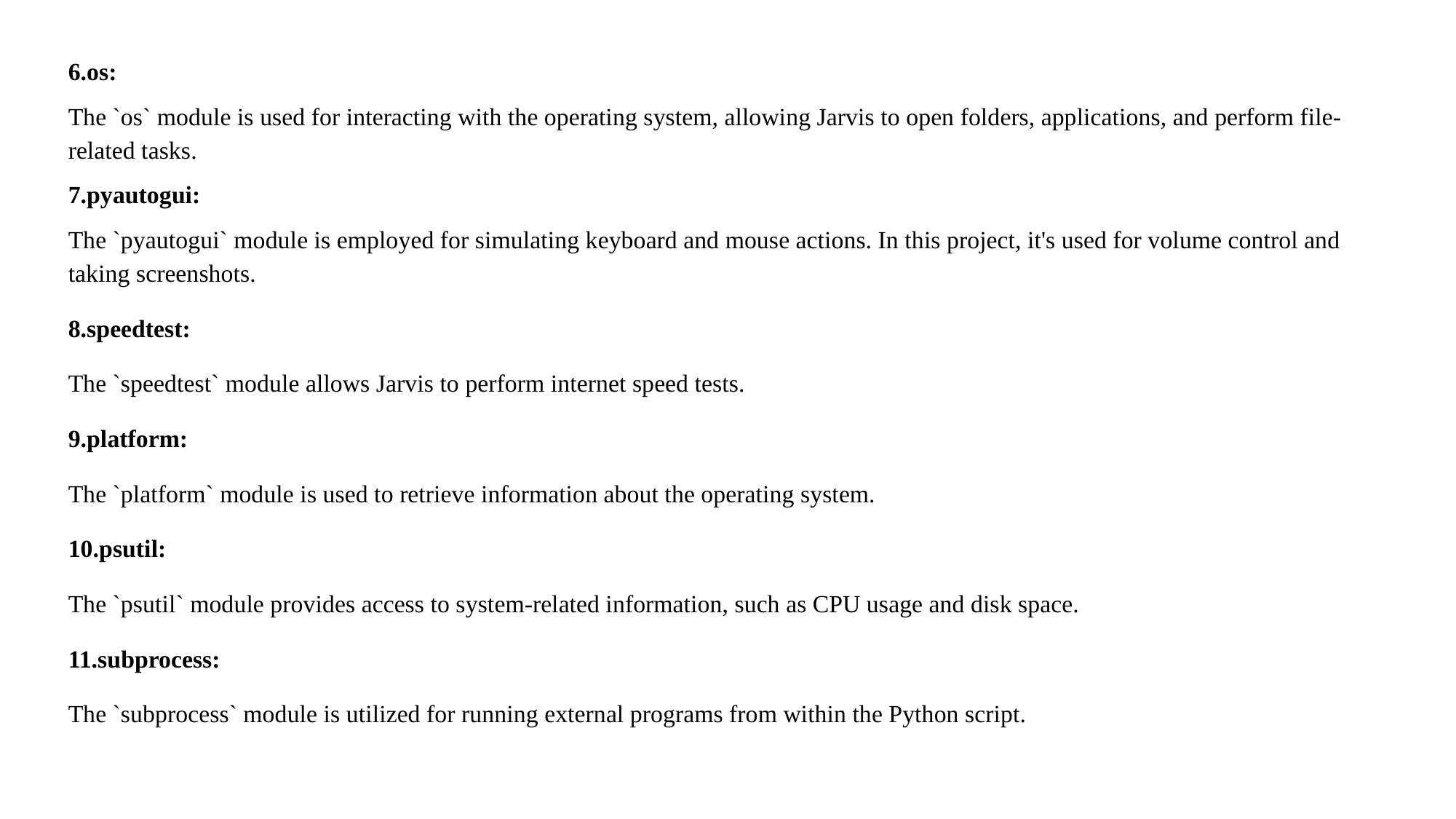

6.os:
The `os` module is used for interacting with the operating system, allowing Jarvis to open folders, applications, and perform file-related tasks.
7.pyautogui:
The `pyautogui` module is employed for simulating keyboard and mouse actions. In this project, it's used for volume control and taking screenshots.
8.speedtest:
The `speedtest` module allows Jarvis to perform internet speed tests.
9.platform:
The `platform` module is used to retrieve information about the operating system.
10.psutil:
The `psutil` module provides access to system-related information, such as CPU usage and disk space.
11.subprocess:
The `subprocess` module is utilized for running external programs from within the Python script.